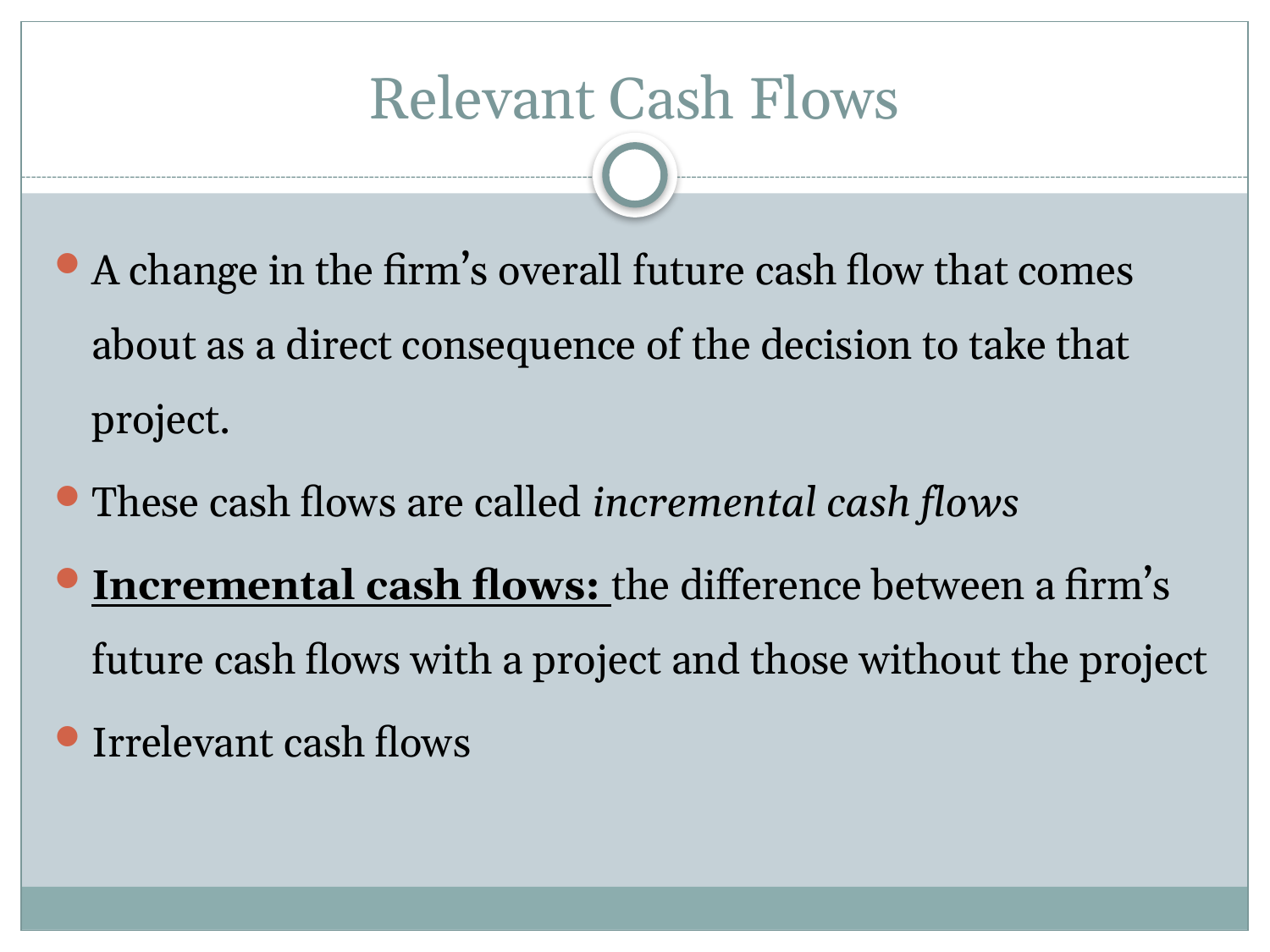

# Relevant Cash Flows
A change in the firm’s overall future cash flow that comes about as a direct consequence of the decision to take that project.
These cash flows are called incremental cash flows
Incremental cash flows: the difference between a firm’s future cash flows with a project and those without the project
Irrelevant cash flows